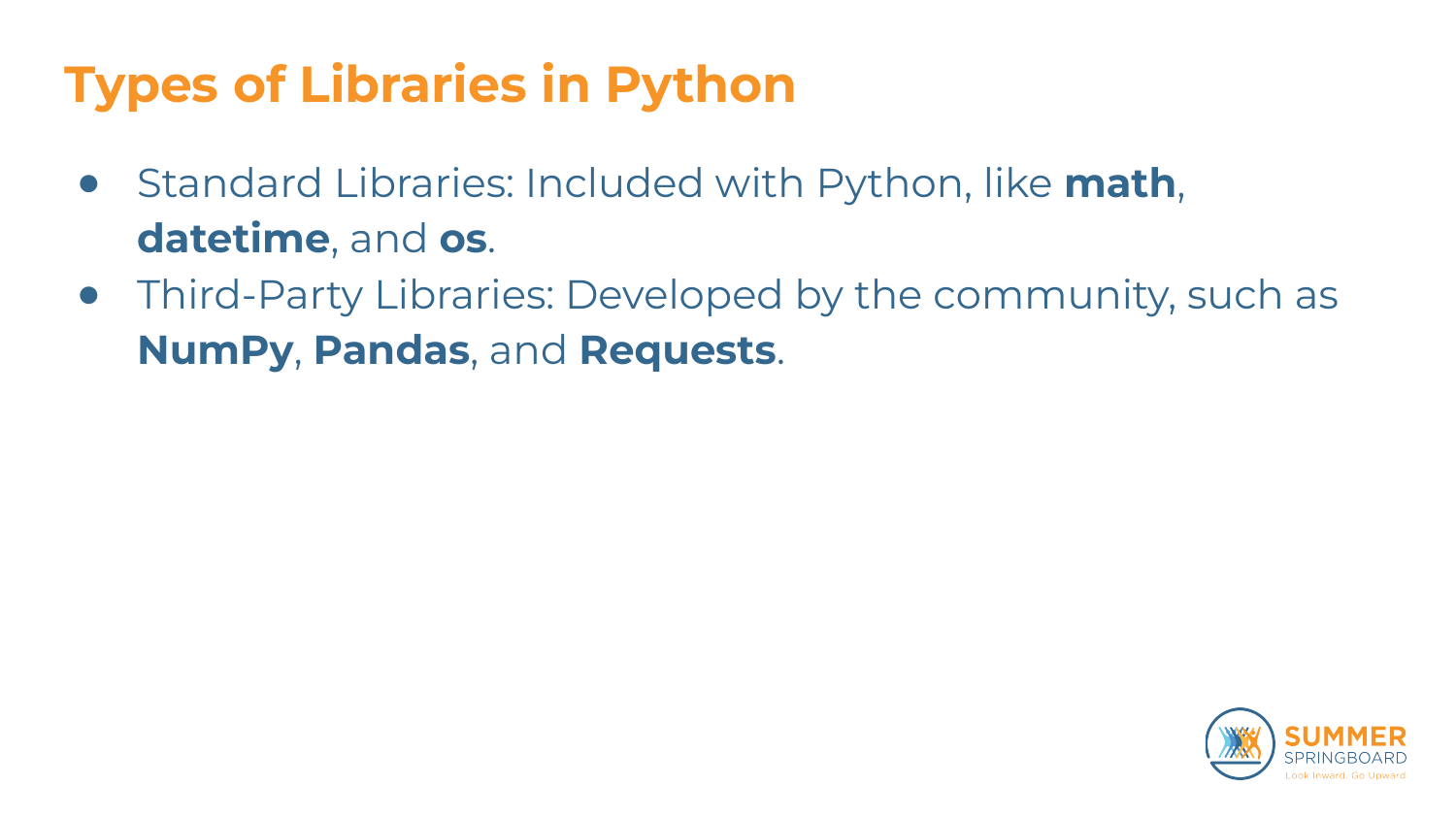

# Types of Libraries in Python
Standard Libraries: Included with Python, like math, datetime, and os.
Third-Party Libraries: Developed by the community, such as NumPy, Pandas, and Requests.